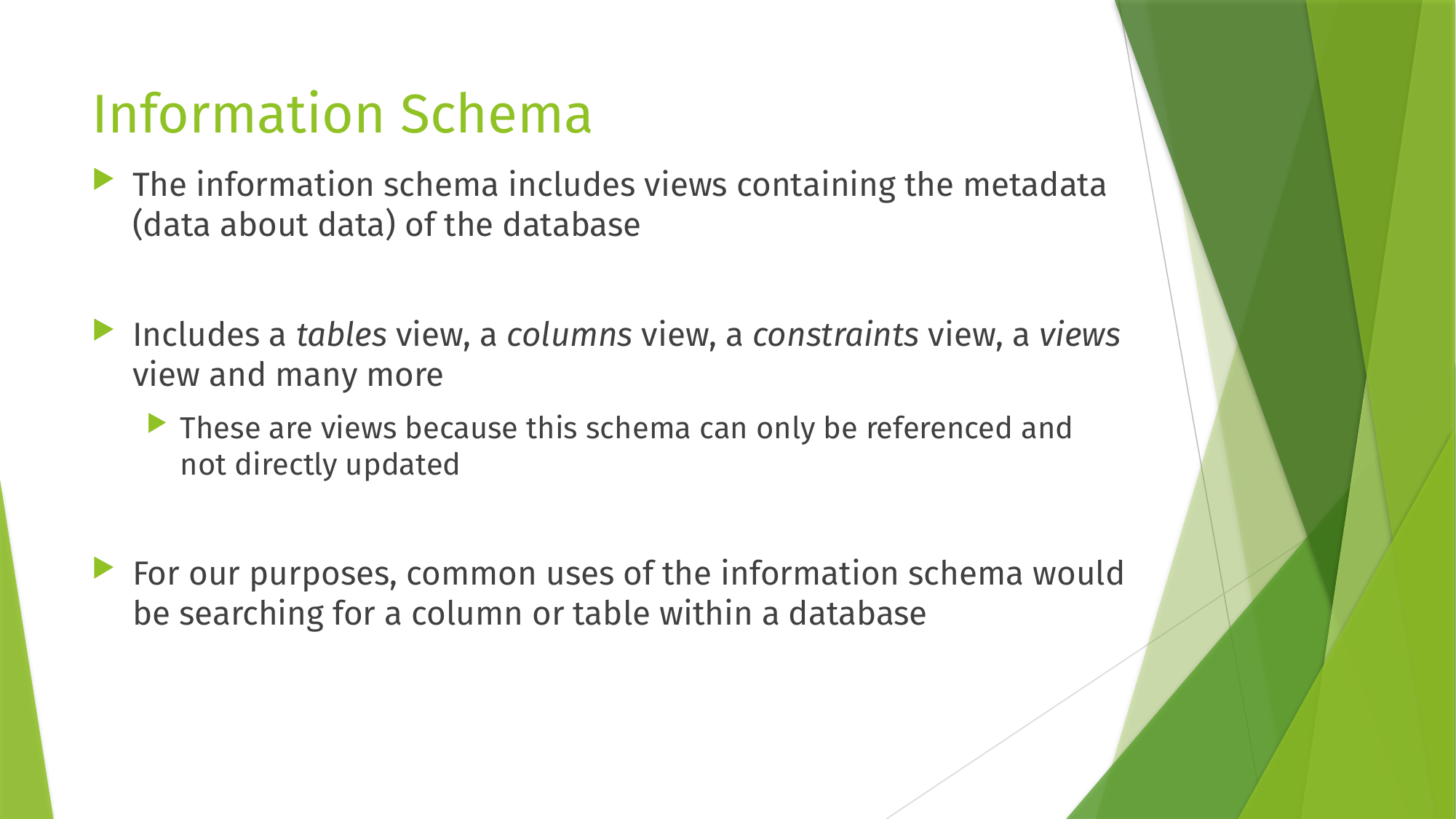

# Information Schema
The information schema includes views containing the metadata (data about data) of the database

Includes a tables view, a columns view, a constraints view, a views view and many more
These are views because this schema can only be referenced and not directly updated

For our purposes, common uses of the information schema would be searching for a column or table within a database